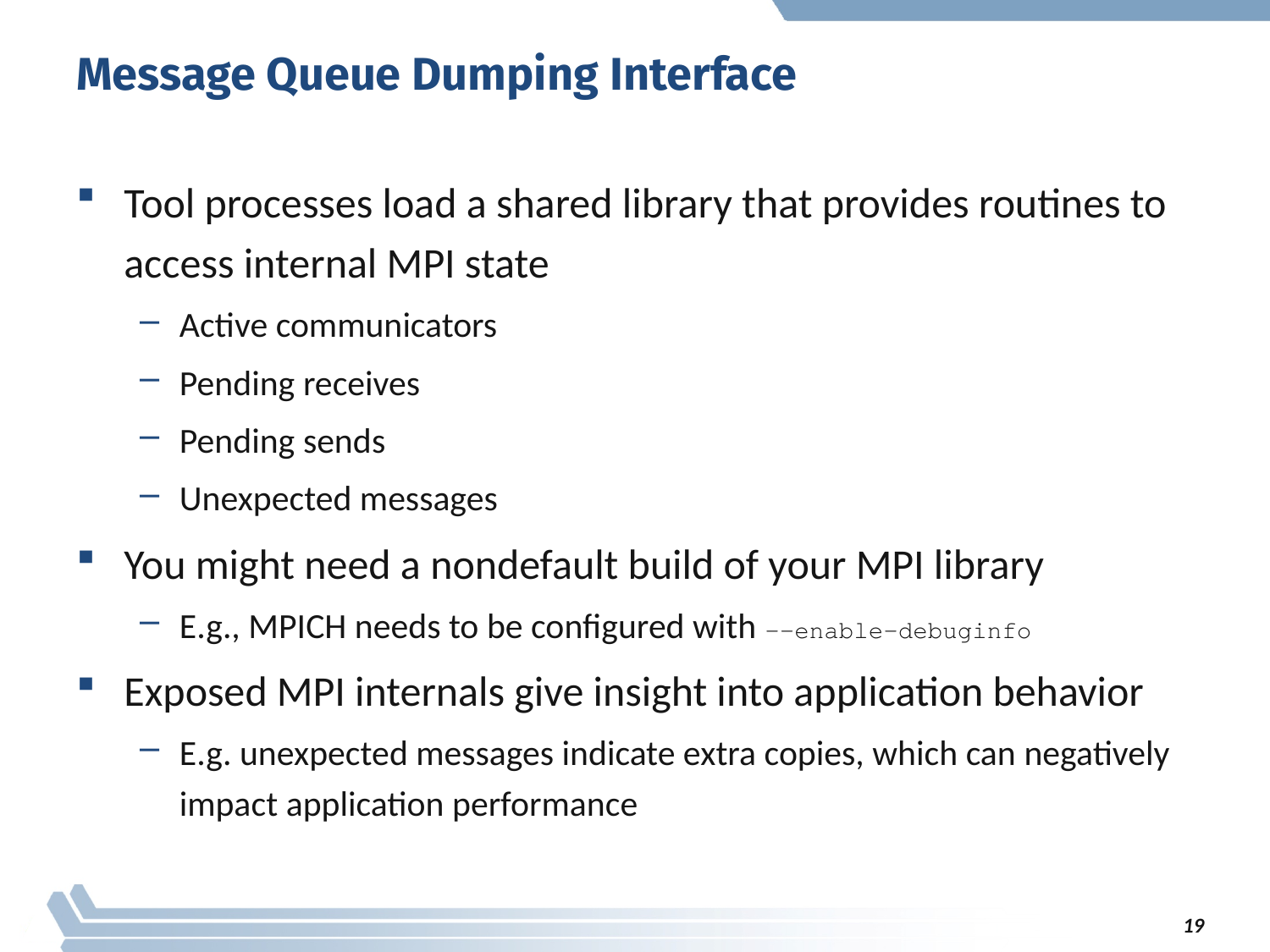

# Message Queue Dumping Interface
Tool processes load a shared library that provides routines to access internal MPI state
Active communicators
Pending receives
Pending sends
Unexpected messages
You might need a nondefault build of your MPI library
E.g., MPICH needs to be configured with --enable-debuginfo
Exposed MPI internals give insight into application behavior
E.g. unexpected messages indicate extra copies, which can negatively impact application performance
19